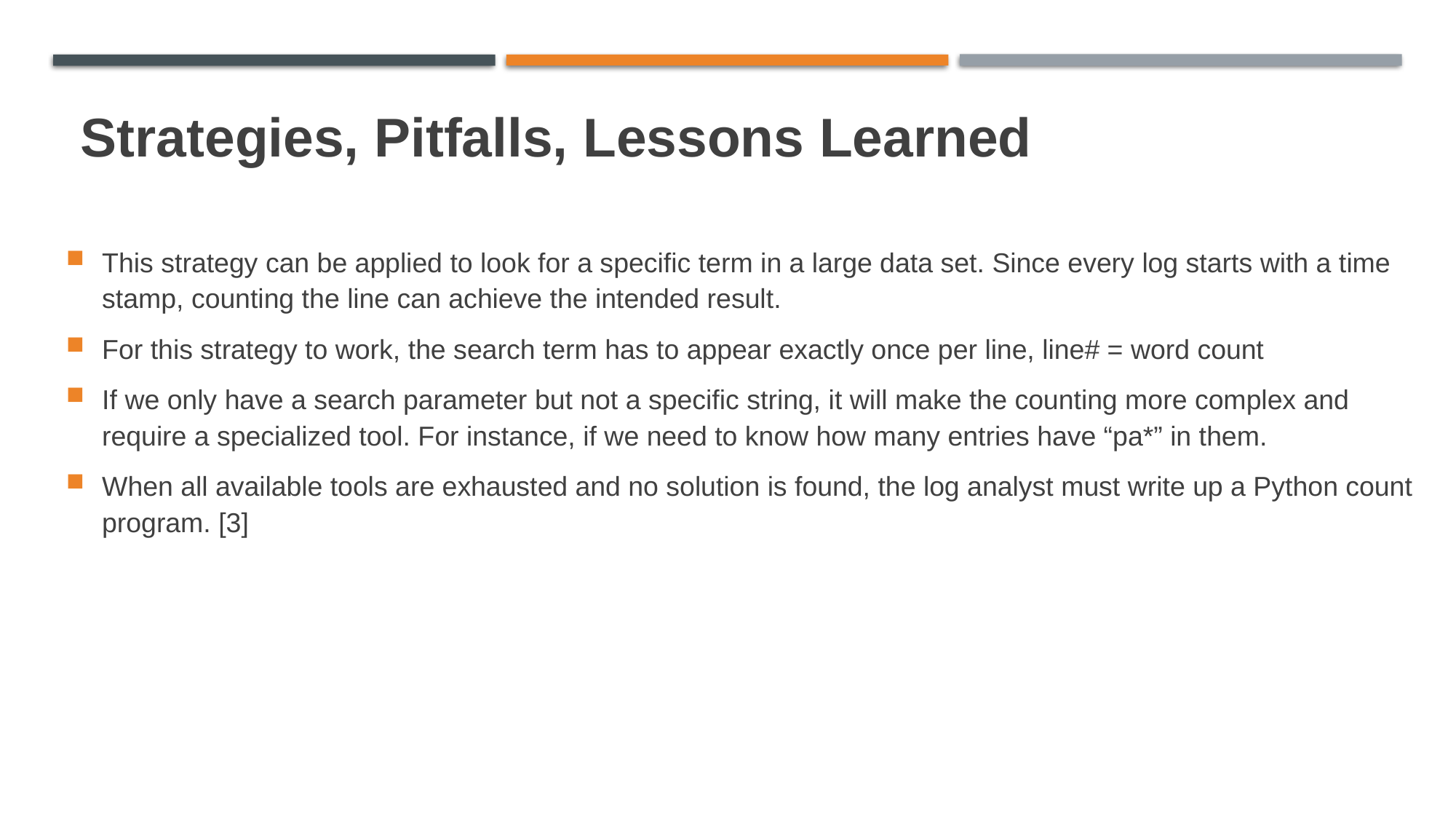

# Strategies, Pitfalls, Lessons Learned
This strategy can be applied to look for a specific term in a large data set. Since every log starts with a time stamp, counting the line can achieve the intended result.
For this strategy to work, the search term has to appear exactly once per line, line# = word count
If we only have a search parameter but not a specific string, it will make the counting more complex and require a specialized tool. For instance, if we need to know how many entries have “pa*” in them.
When all available tools are exhausted and no solution is found, the log analyst must write up a Python count program. [3]